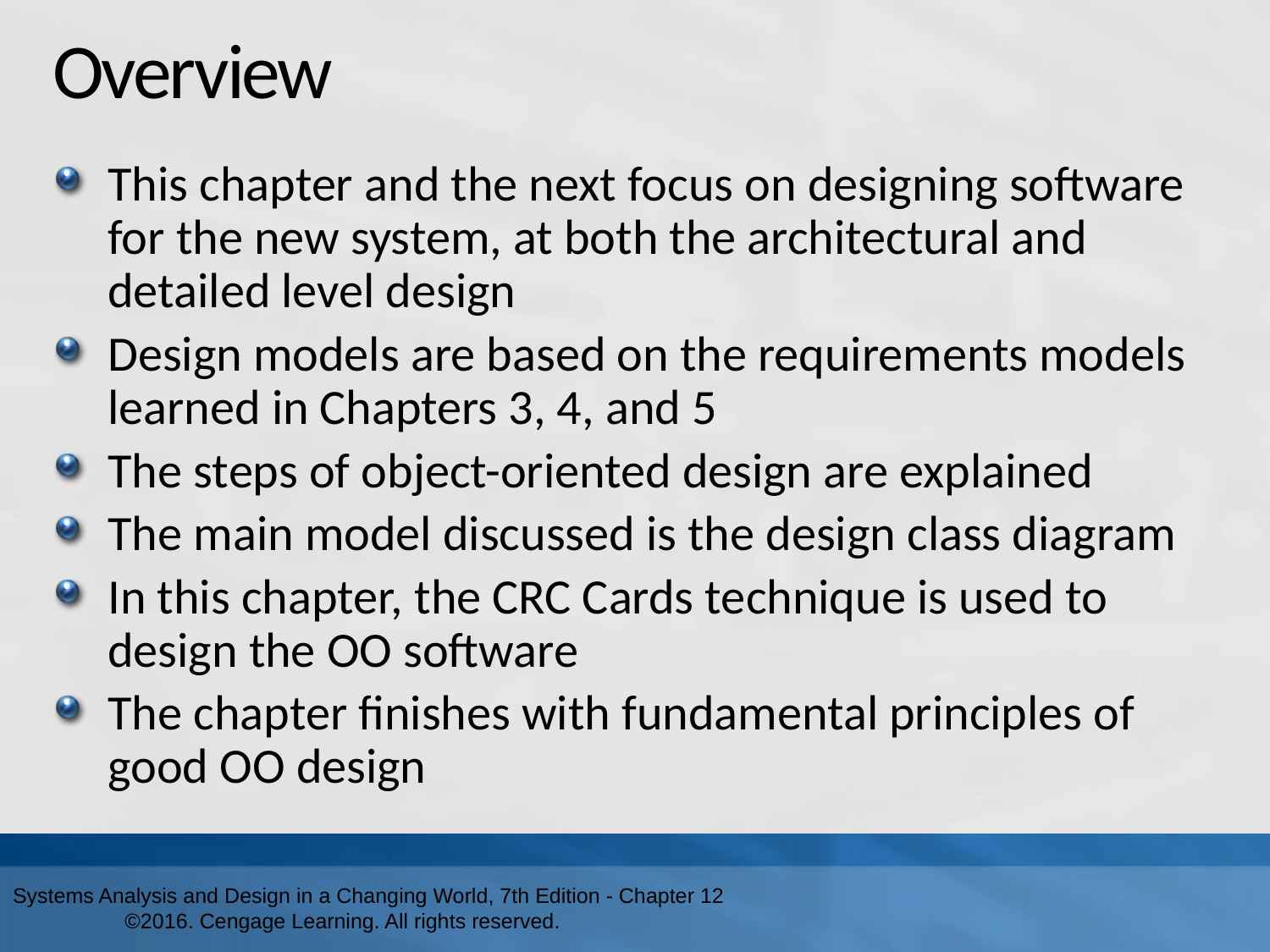

# Overview
This chapter and the next focus on designing software for the new system, at both the architectural and detailed level design
Design models are based on the requirements models learned in Chapters 3, 4, and 5
The steps of object-oriented design are explained
The main model discussed is the design class diagram
In this chapter, the CRC Cards technique is used to design the OO software
The chapter finishes with fundamental principles of good OO design
Systems Analysis and Design in a Changing World, 7th Edition - Chapter 12                                      ©2016. Cengage Learning. All rights reserved.